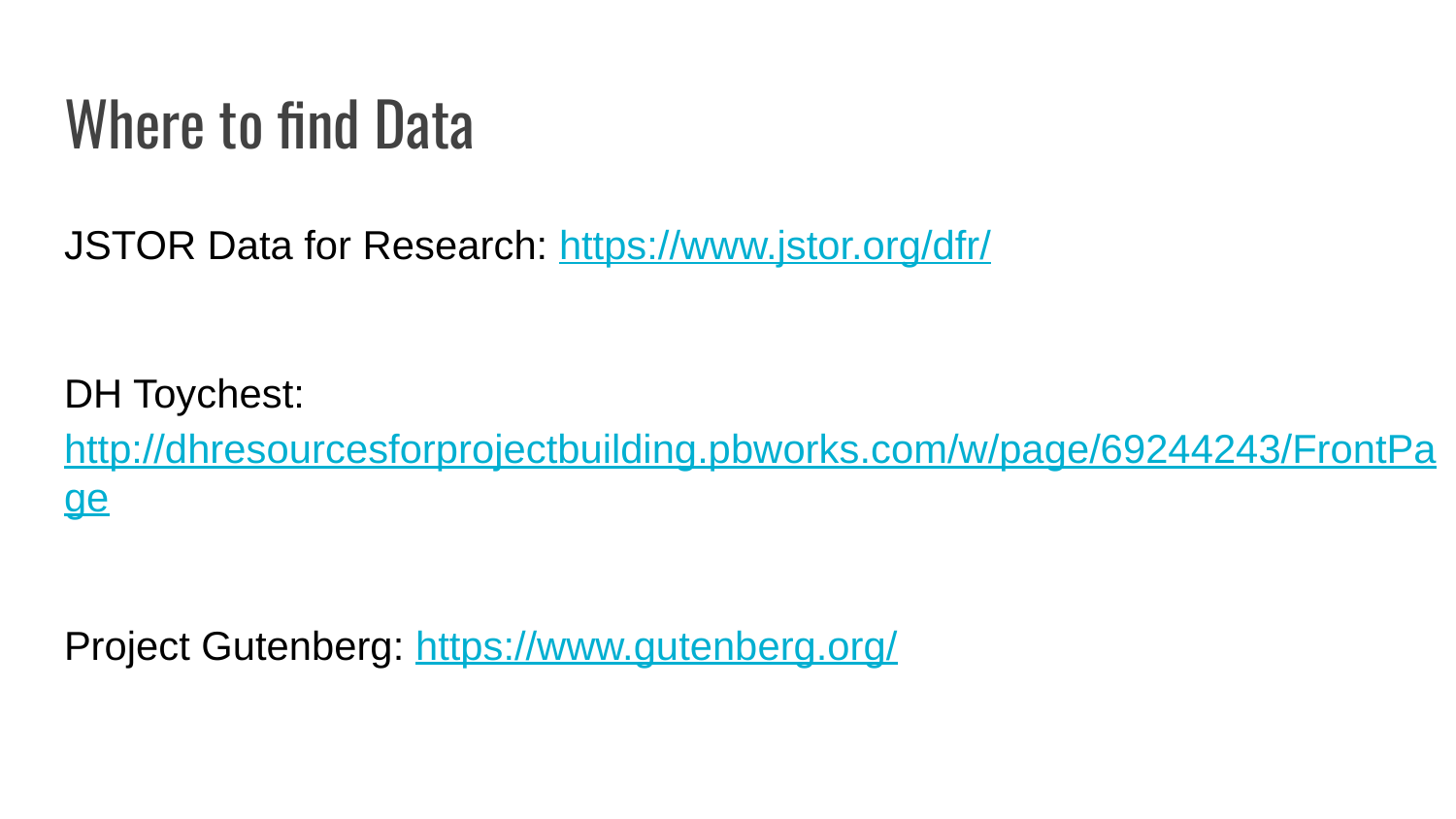

# Where to find Data
JSTOR Data for Research: https://www.jstor.org/dfr/

DH Toychest: http://dhresourcesforprojectbuilding.pbworks.com/w/page/69244243/FrontPage

Project Gutenberg: https://www.gutenberg.org/